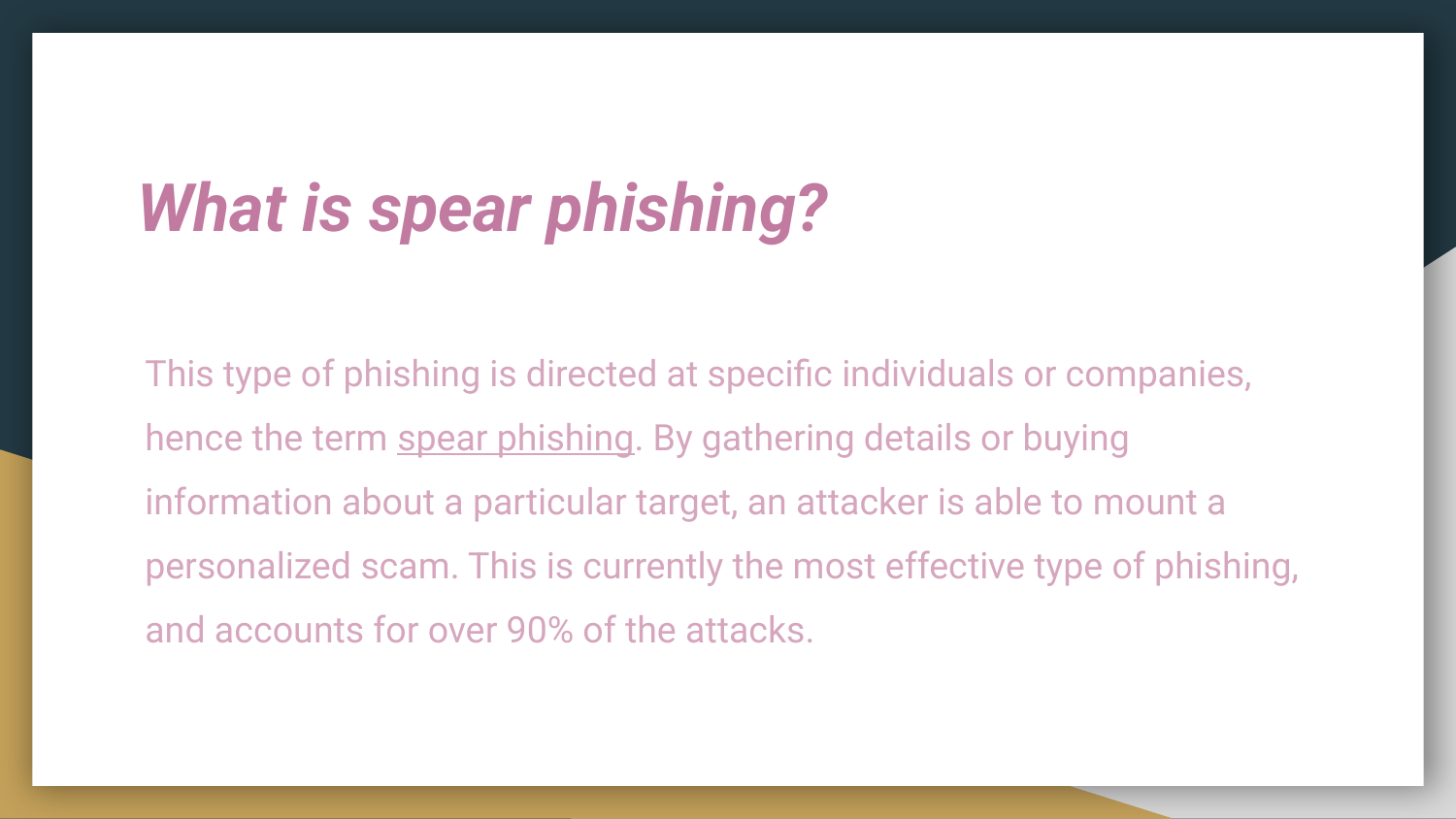

# What is spear phishing?

This type of phishing is directed at specific individuals or companies, hence the term spear phishing. By gathering details or buying information about a particular target, an attacker is able to mount a personalized scam. This is currently the most effective type of phishing, and accounts for over 90% of the attacks.